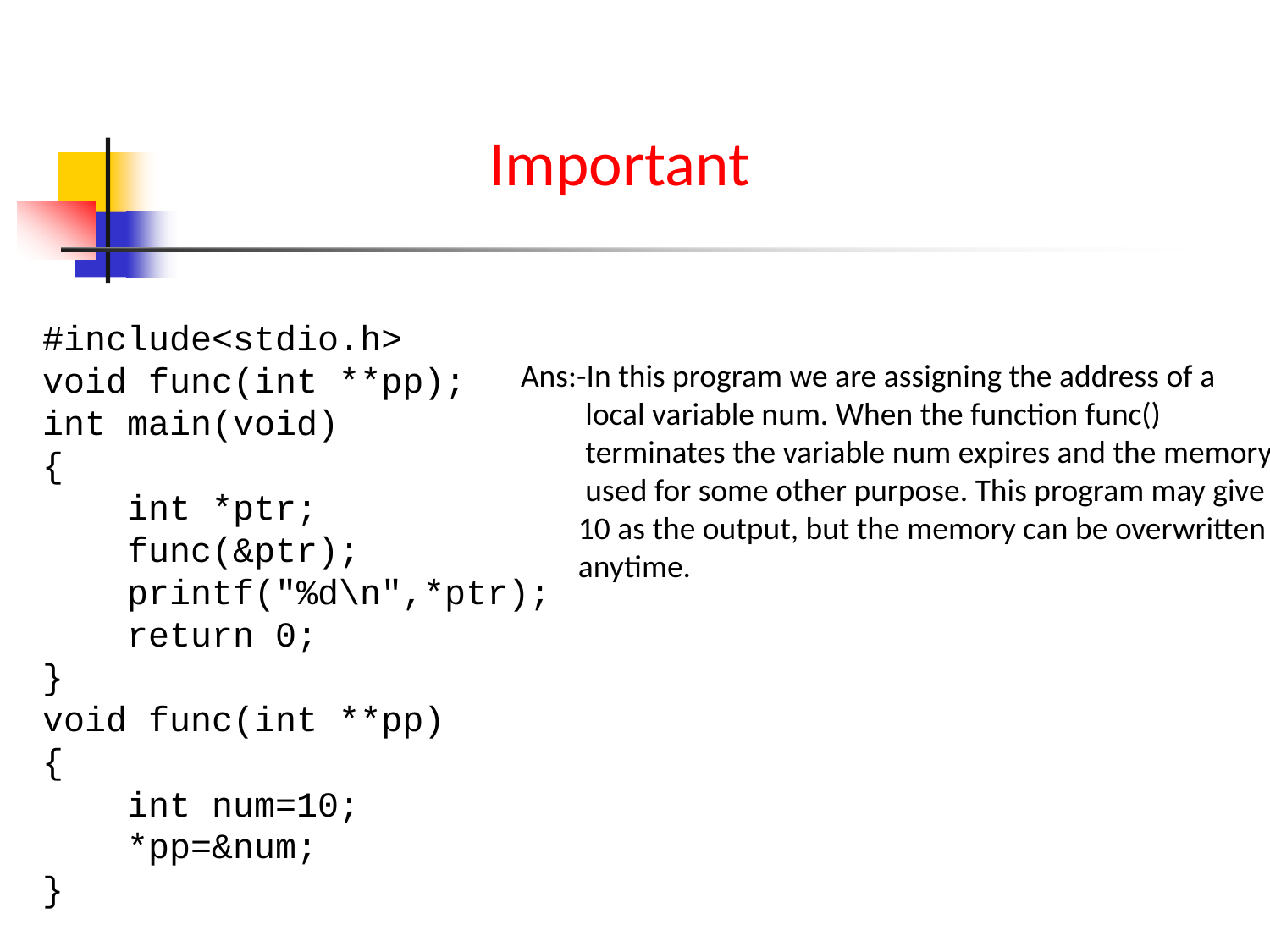

Important
#include<stdio.h>
void func(int **pp);
int main(void)
{
    int *ptr;
    func(&ptr);
    printf("%d\n",*ptr);
    return 0;
}
void func(int **pp)
{
    int num=10;
    *pp=&num;
}

Ans:-In this program we are assigning the address of a
         local variable num. When the function func()
         terminates the variable num expires and the memory
         used for some other purpose. This program may give
        10 as the output, but the memory can be overwritten
        anytime.